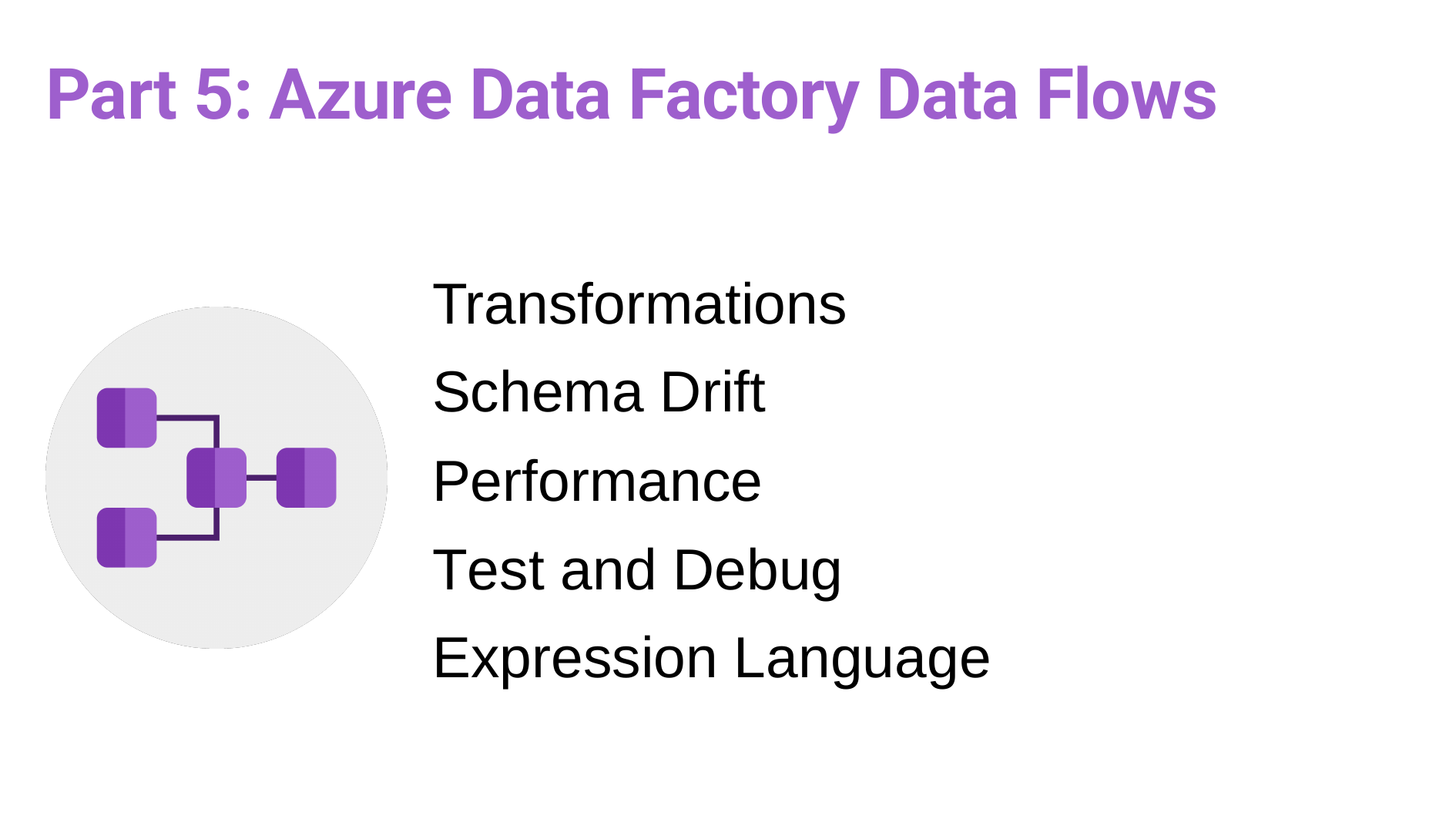

# Part 5: Azure Data Factory Data Flows
Transformations
Schema Drift
Performance
Test and Debug
Expression Language